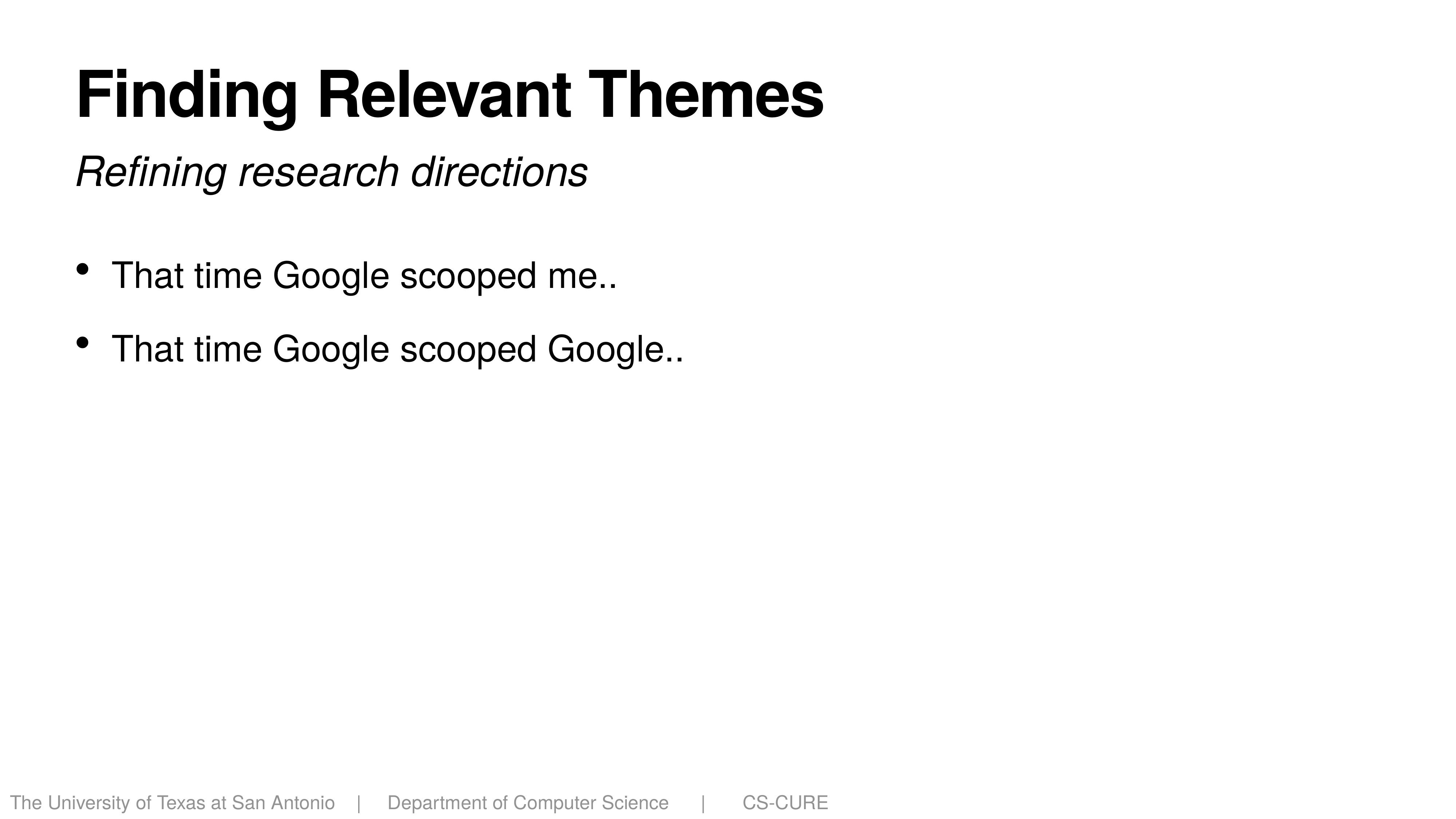

# Finding Relevant Themes
Refining research directions
That time Google scooped me..
That time Google scooped Google..
24